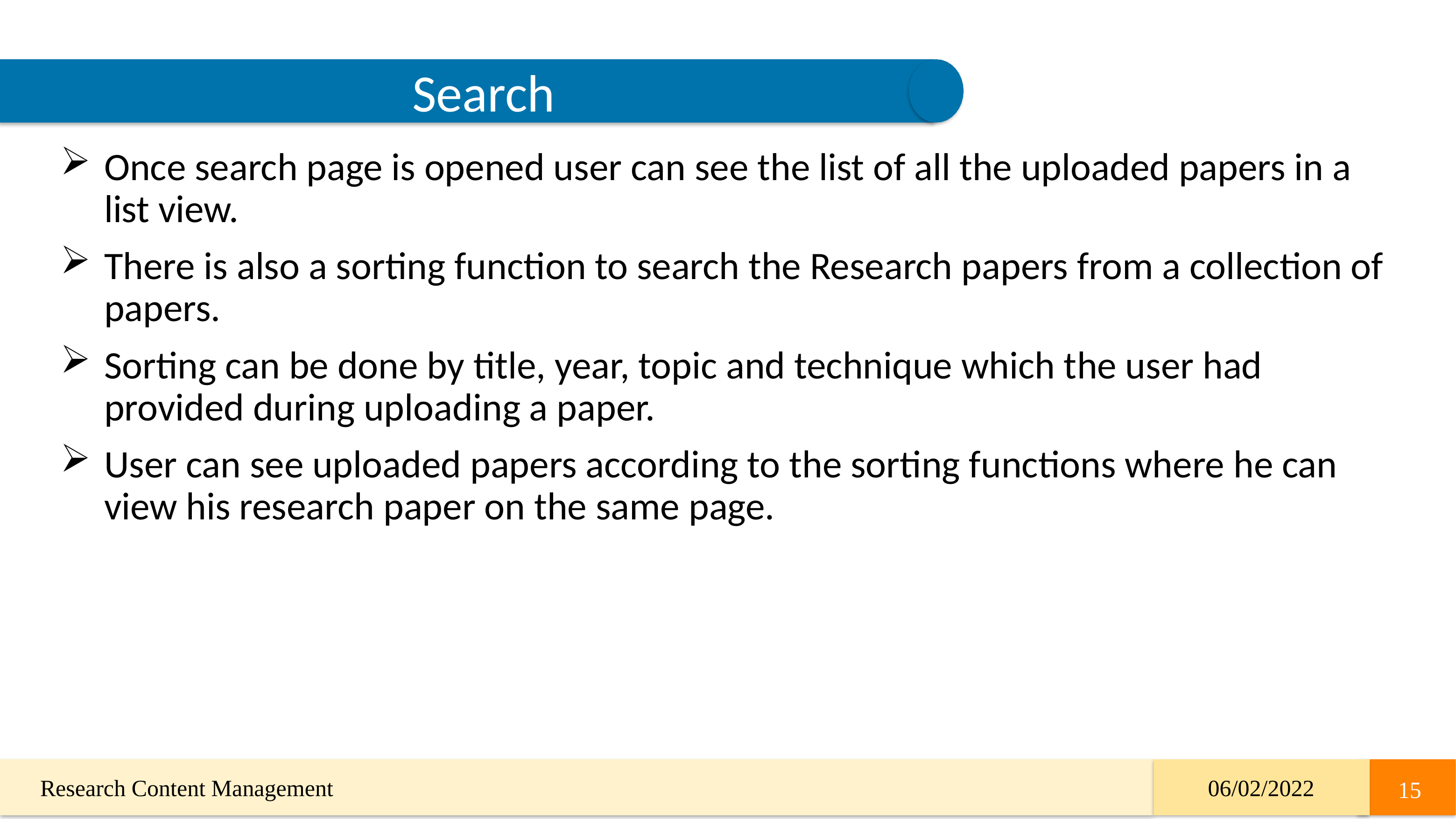

Search

Once search page is opened user can see the list of all the uploaded papers in a list view.
There is also a sorting function to search the Research papers from a collection of papers.
Sorting can be done by title, year, topic and technique which the user had provided during uploading a paper.
User can see uploaded papers according to the sorting functions where he can view his research paper on the same page.

15

06/02/2022
 Research Content Management
15